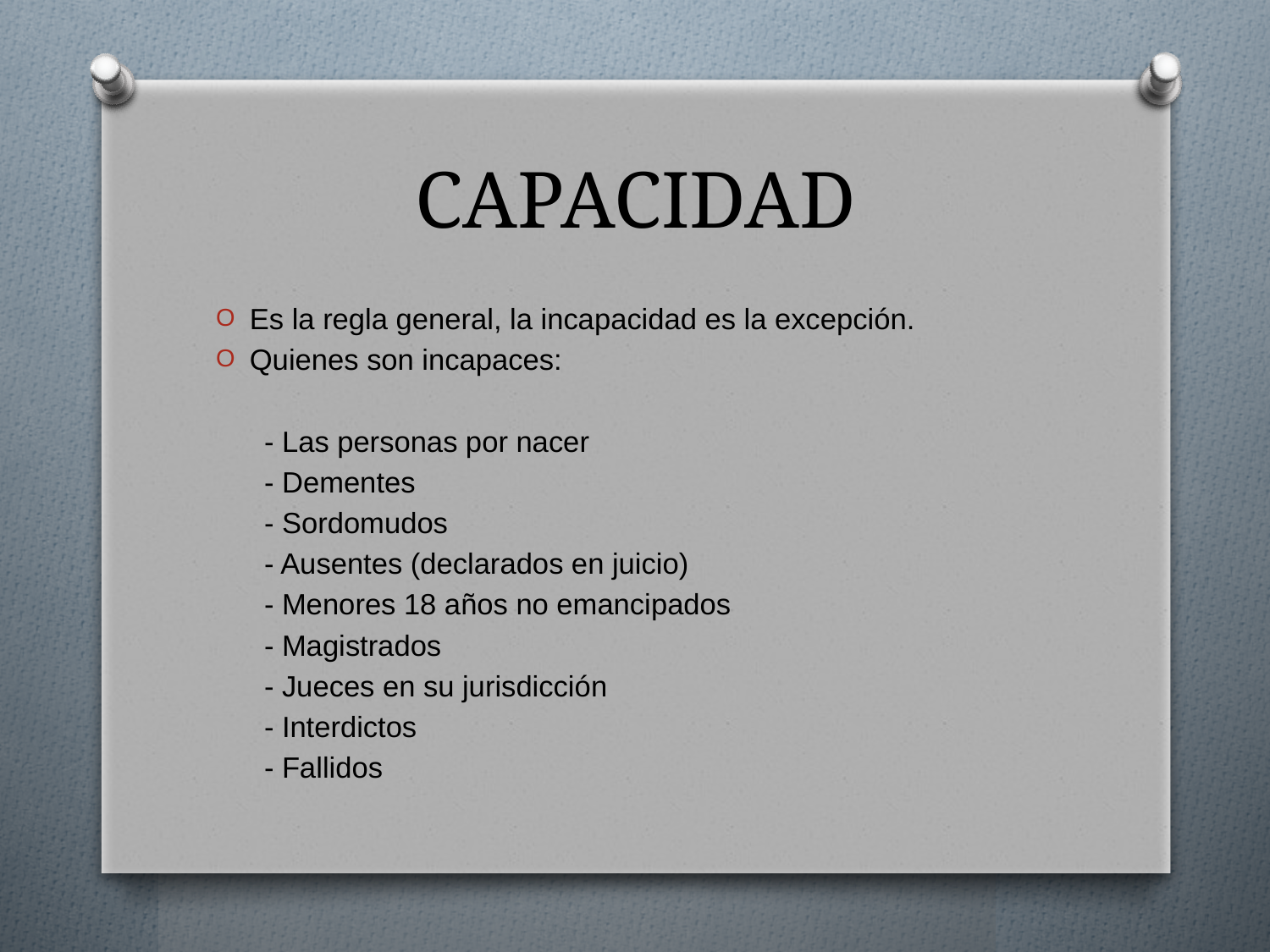

# CAPACIDAD
Es la regla general, la incapacidad es la excepción.
Quienes son incapaces:

      - Las personas por nacer
      - Dementes
      - Sordomudos
      - Ausentes (declarados en juicio)
      - Menores 18 años no emancipados
      - Magistrados
      - Jueces en su jurisdicción
      - Interdictos
      - Fallidos